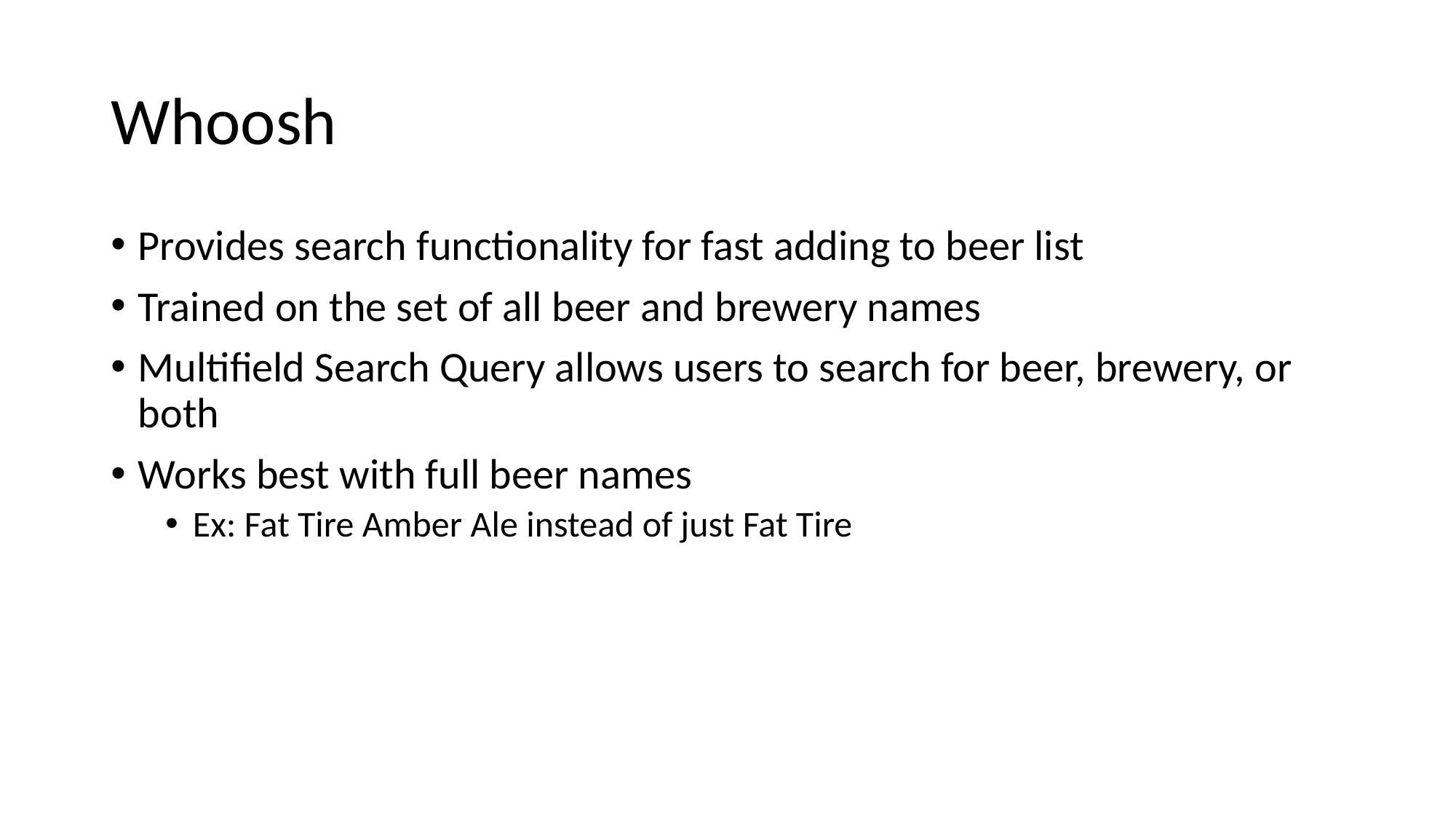

# Whoosh
Provides search functionality for fast adding to beer list
Trained on the set of all beer and brewery names
Multifield Search Query allows users to search for beer, brewery, or both
Works best with full beer names
Ex: Fat Tire Amber Ale instead of just Fat Tire